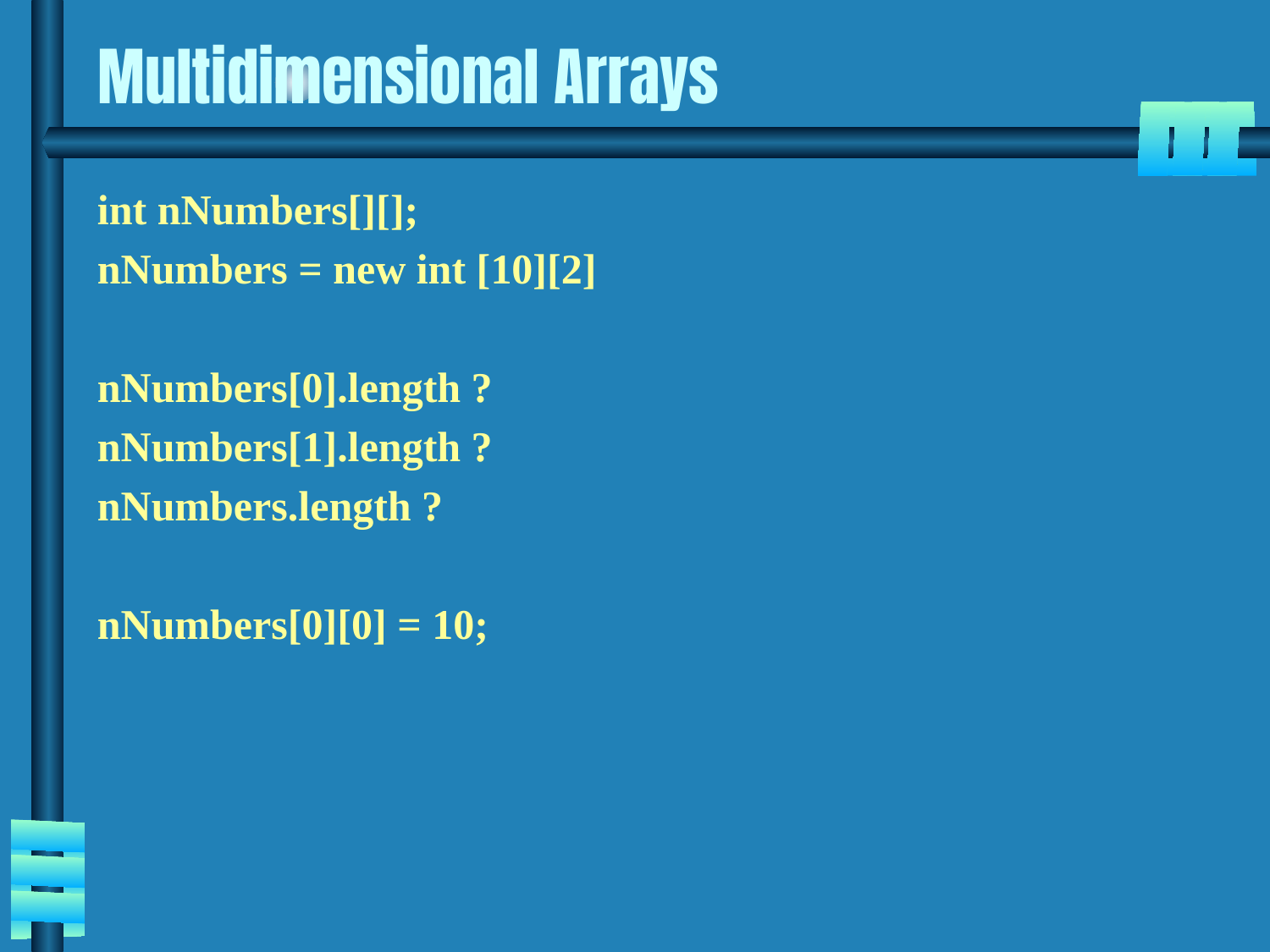

# Multidimensional Arrays
int nNumbers[][];
nNumbers = new int [10][2]

nNumbers[0].length ?
nNumbers[1].length ?
nNumbers.length ?

nNumbers[0][0] = 10;